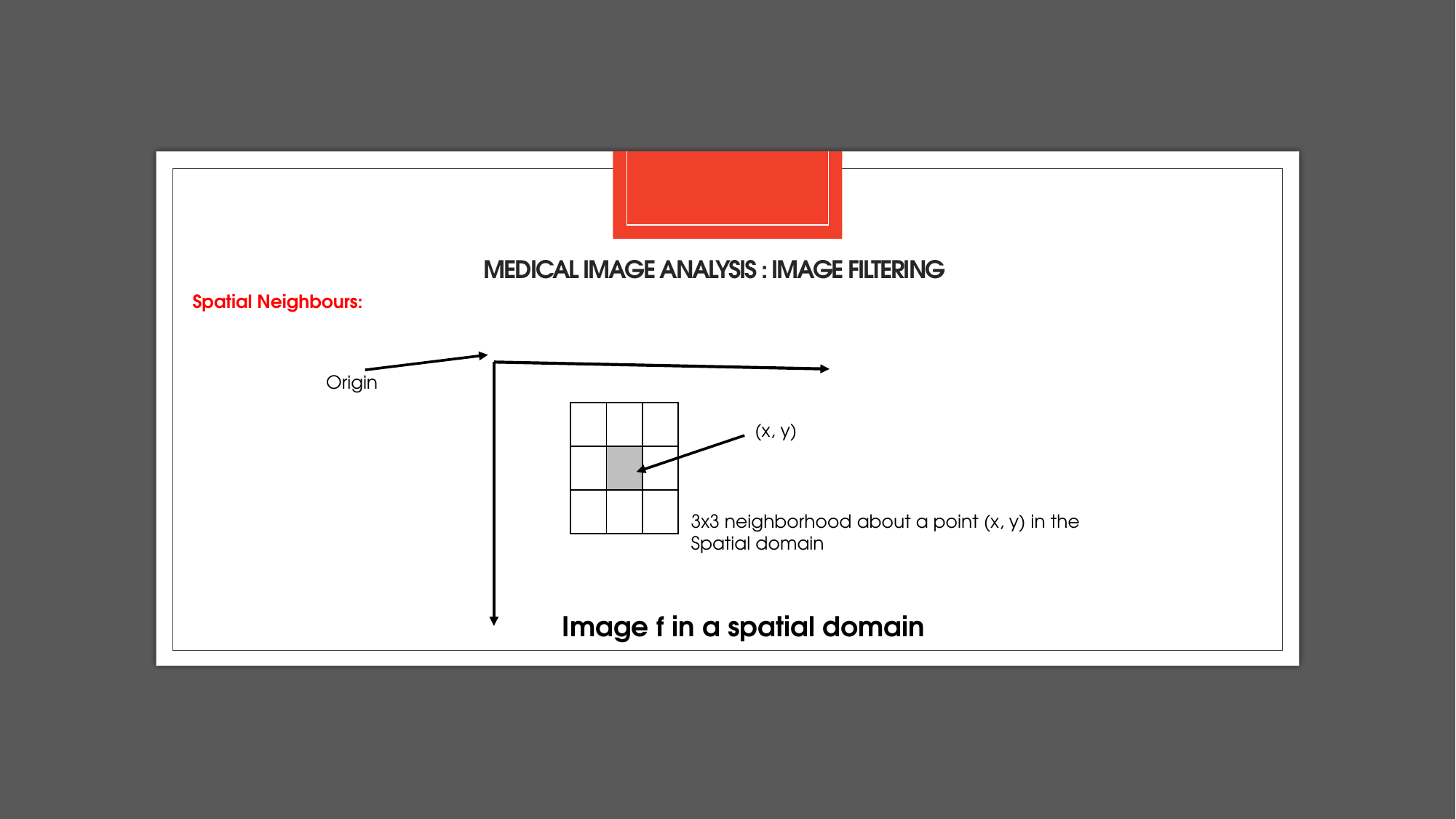

# Medical image analysis : image filtering

Spatial Neighbours:

Origin
|  |  |  |
| --- | --- | --- |
|  |  |  |
|  |  |  |
(x, y)
3x3 neighborhood about a point (x, y) in the
Spatial domain
Image f in a spatial domain